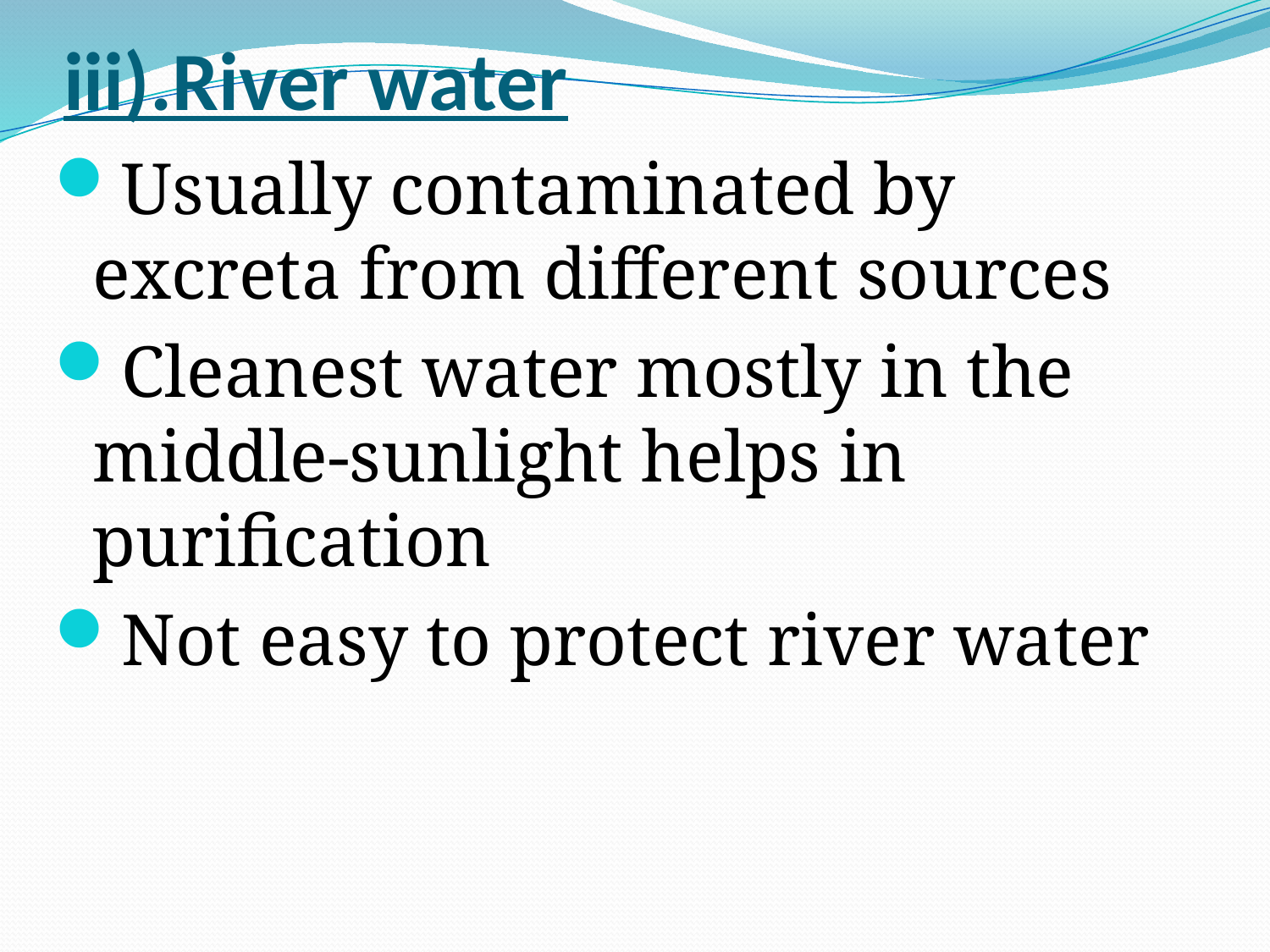

# iii).River water
Usually contaminated by excreta from different sources
Cleanest water mostly in the middle-sunlight helps in purification
Not easy to protect river water